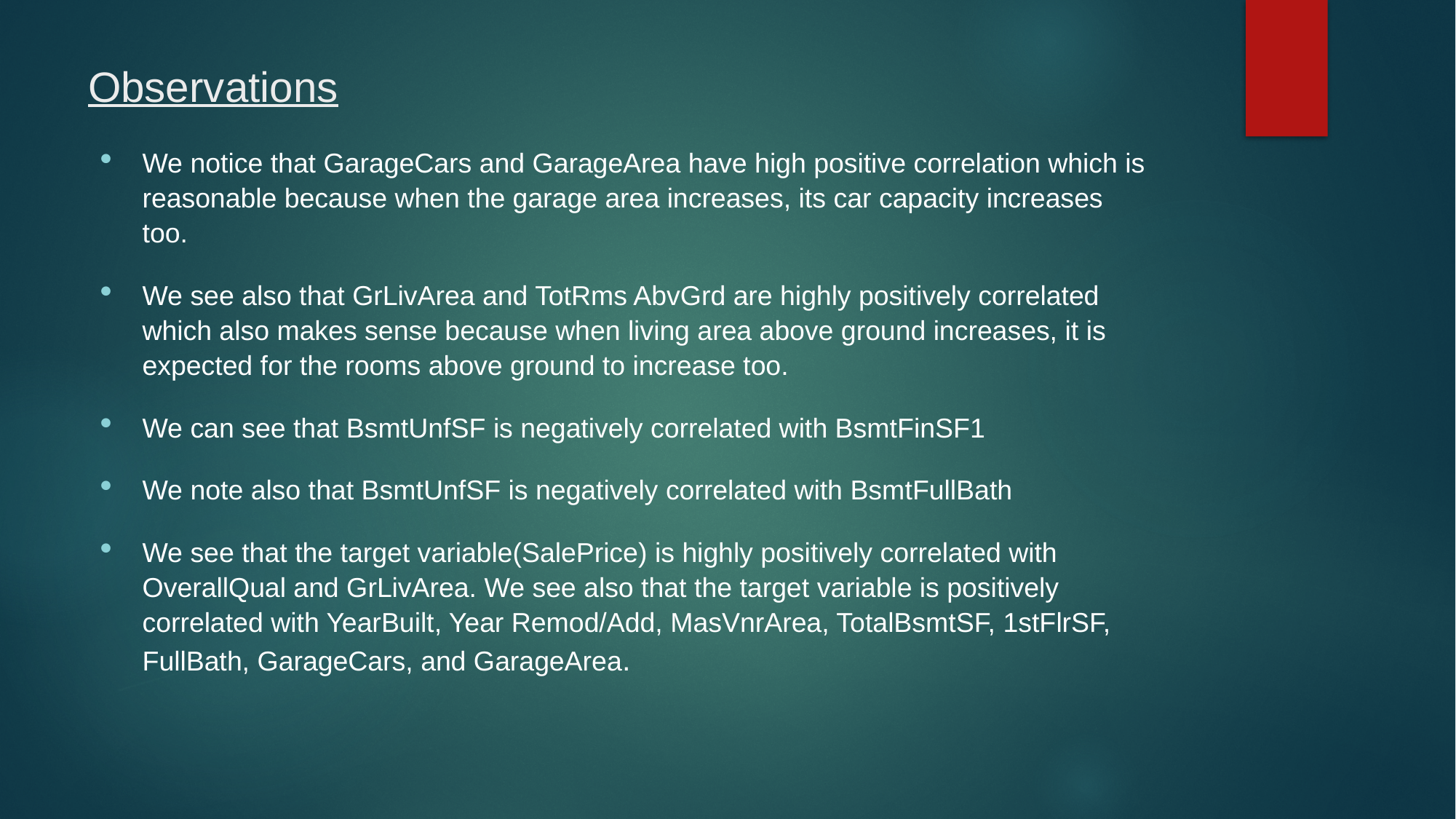

# Observations
We notice that GarageCars and GarageArea have high positive correlation which is reasonable because when the garage area increases, its car capacity increases too.
We see also that GrLivArea and TotRms AbvGrd are highly positively correlated which also makes sense because when living area above ground increases, it is expected for the rooms above ground to increase too.
We can see that BsmtUnfSF is negatively correlated with BsmtFinSF1
We note also that BsmtUnfSF is negatively correlated with BsmtFullBath
We see that the target variable(SalePrice) is highly positively correlated with OverallQual and GrLivArea. We see also that the target variable is positively correlated with YearBuilt, Year Remod/Add, MasVnrArea, TotalBsmtSF, 1stFlrSF, FullBath, GarageCars, and GarageArea.